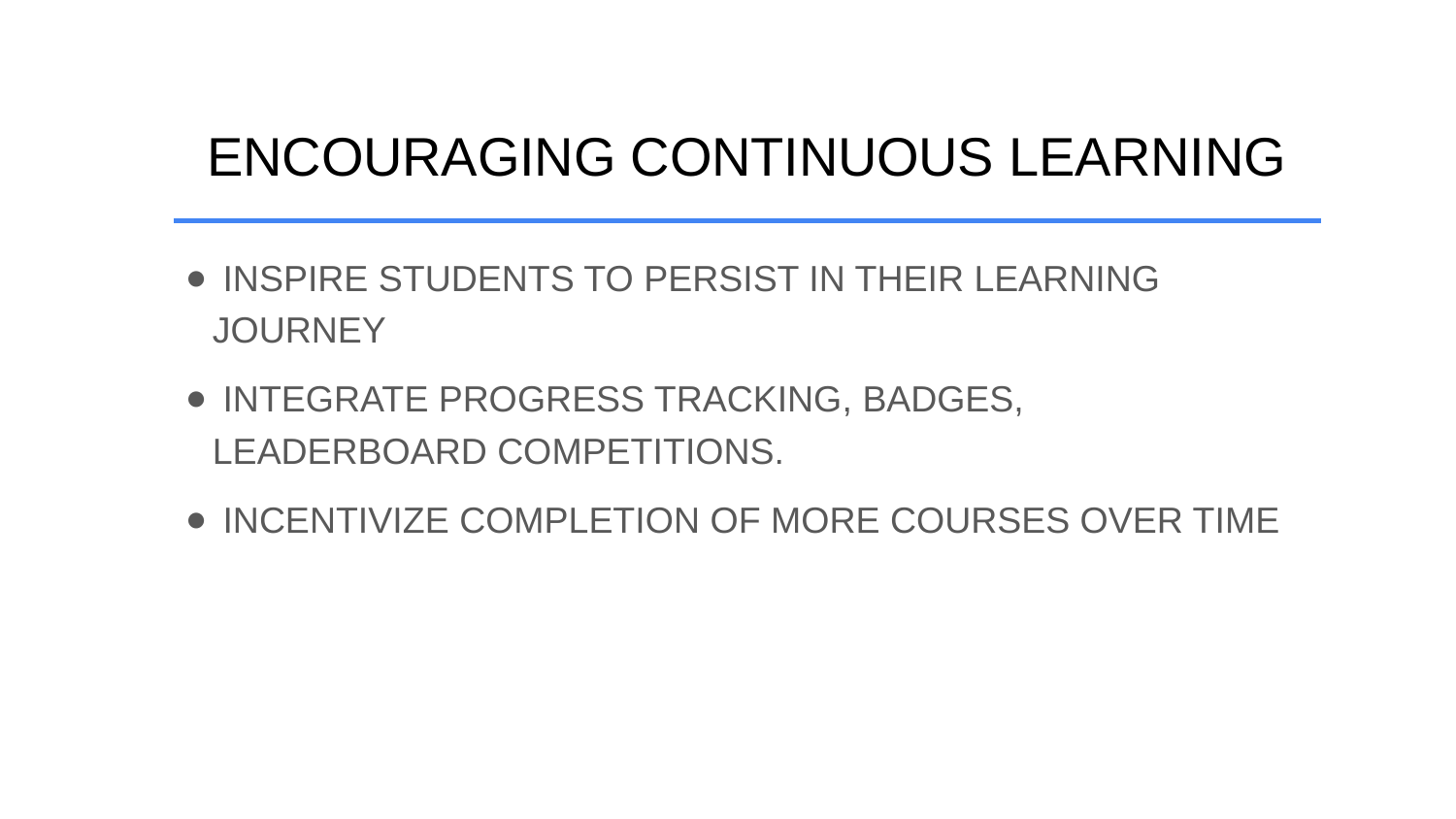

# ENCOURAGING CONTINUOUS LEARNING
 INSPIRE STUDENTS TO PERSIST IN THEIR LEARNING JOURNEY
 INTEGRATE PROGRESS TRACKING, BADGES, LEADERBOARD COMPETITIONS.
 INCENTIVIZE COMPLETION OF MORE COURSES OVER TIME